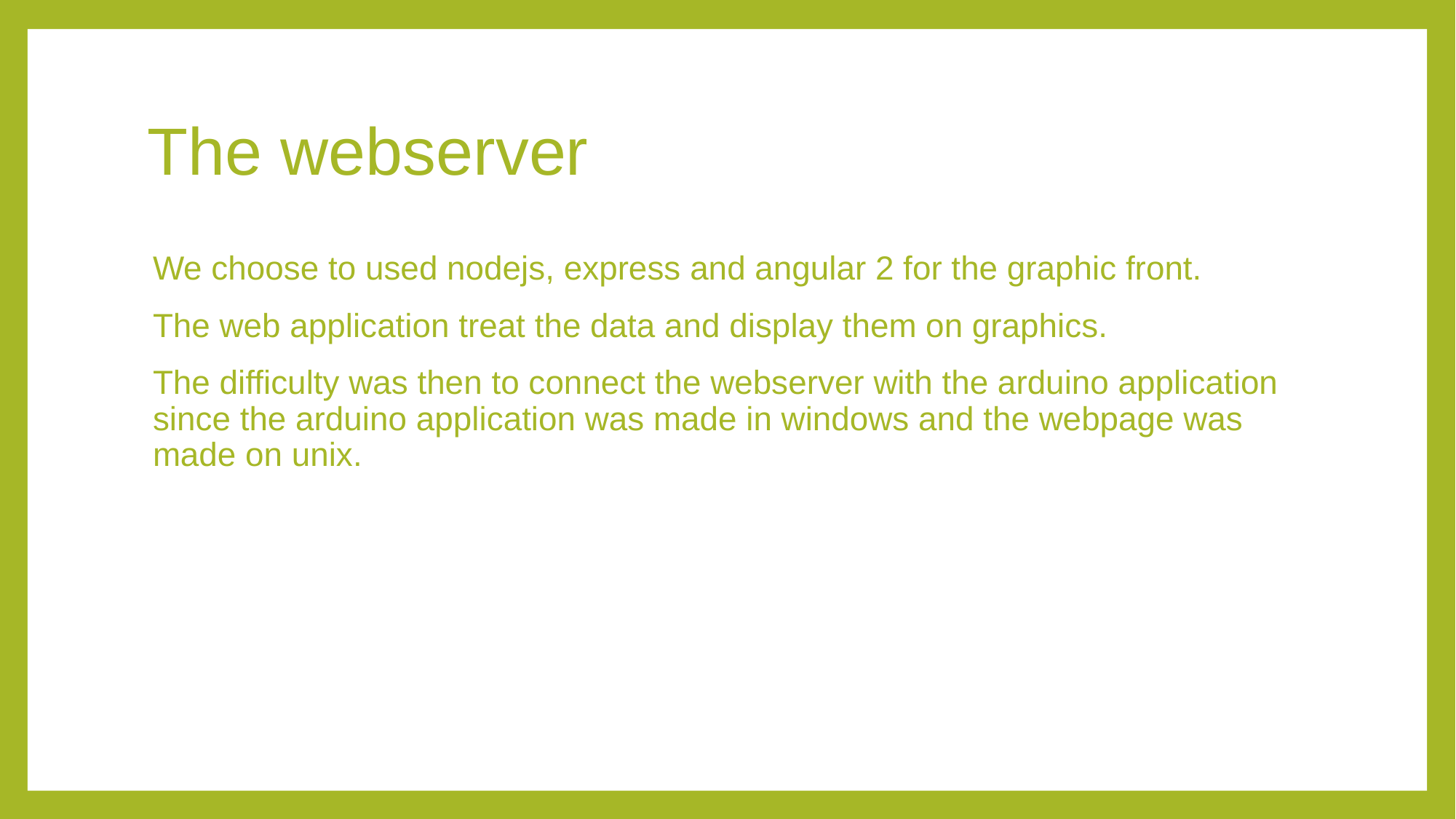

# The webserver
We choose to used nodejs, express and angular 2 for the graphic front.
The web application treat the data and display them on graphics.
The difficulty was then to connect the webserver with the arduino application since the arduino application was made in windows and the webpage was made on unix.